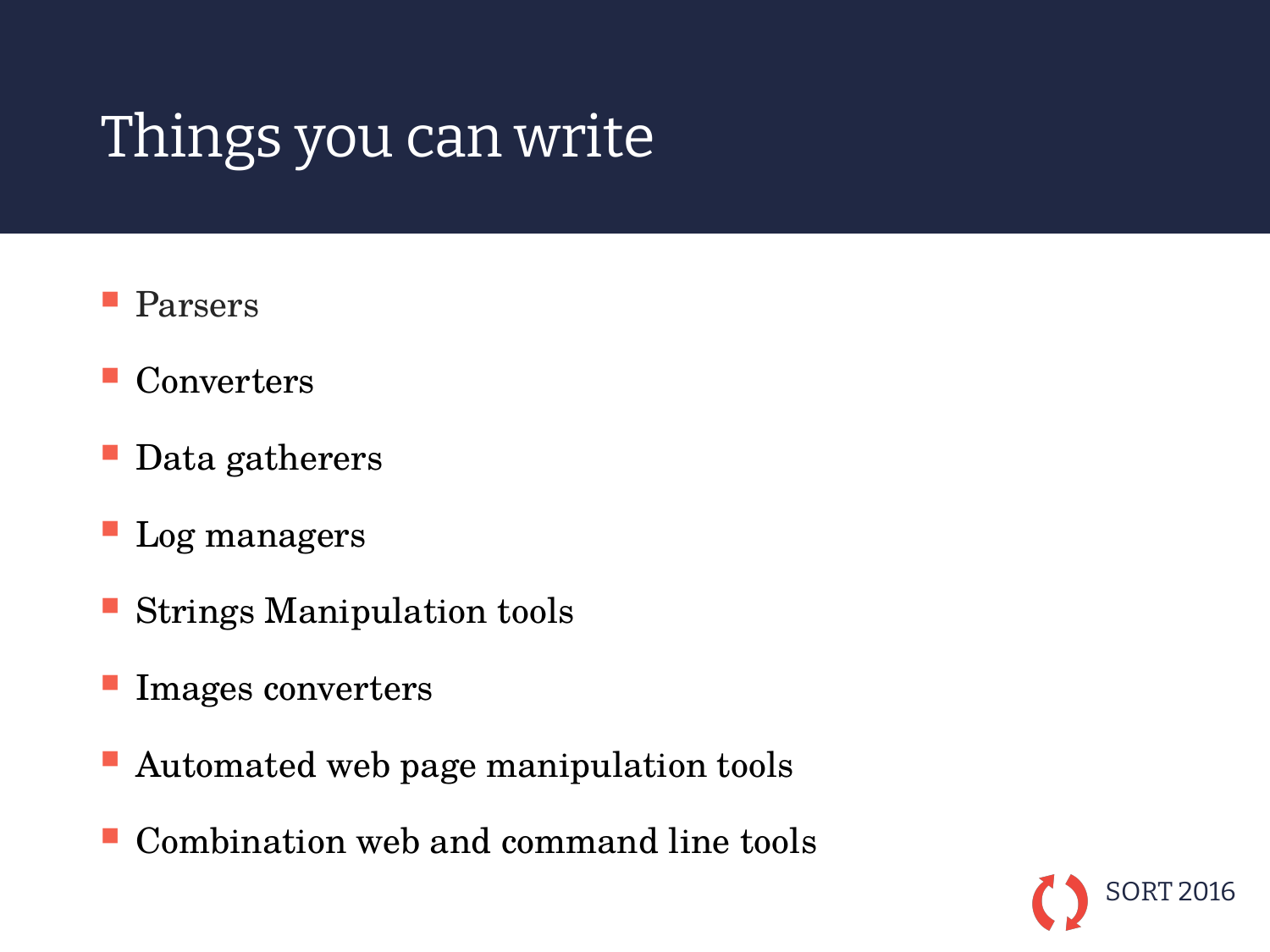

# Things you can write
Parsers
Converters
Data gatherers
Log managers
Strings Manipulation tools
Images converters
Automated web page manipulation tools
Combination web and command line tools